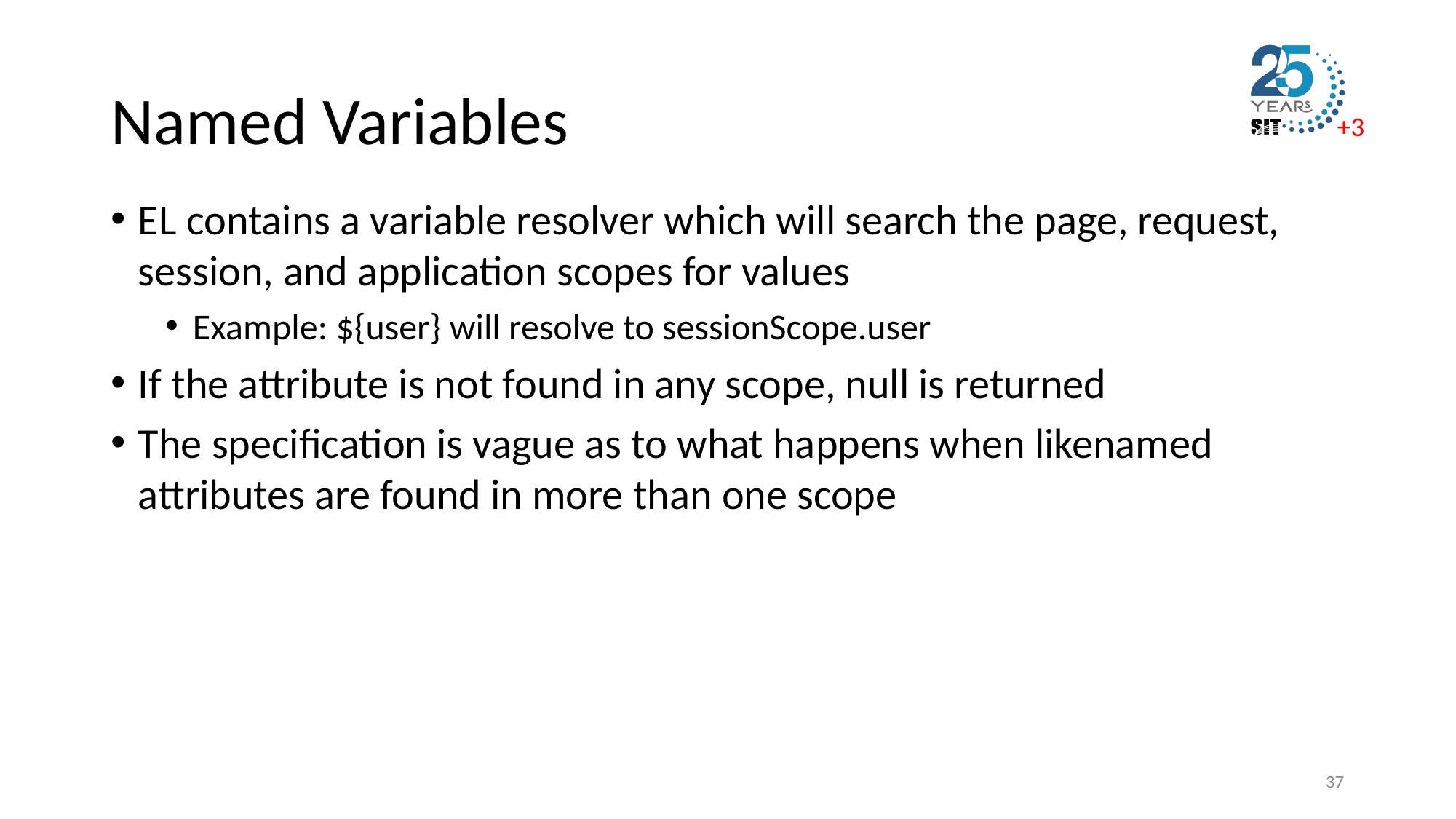

# Named Variables
EL contains a variable resolver which will search the page, request, session, and application scopes for values
Example: ${user} will resolve to sessionScope.user
If the attribute is not found in any scope, null is returned
The specification is vague as to what happens when likenamed attributes are found in more than one scope
37